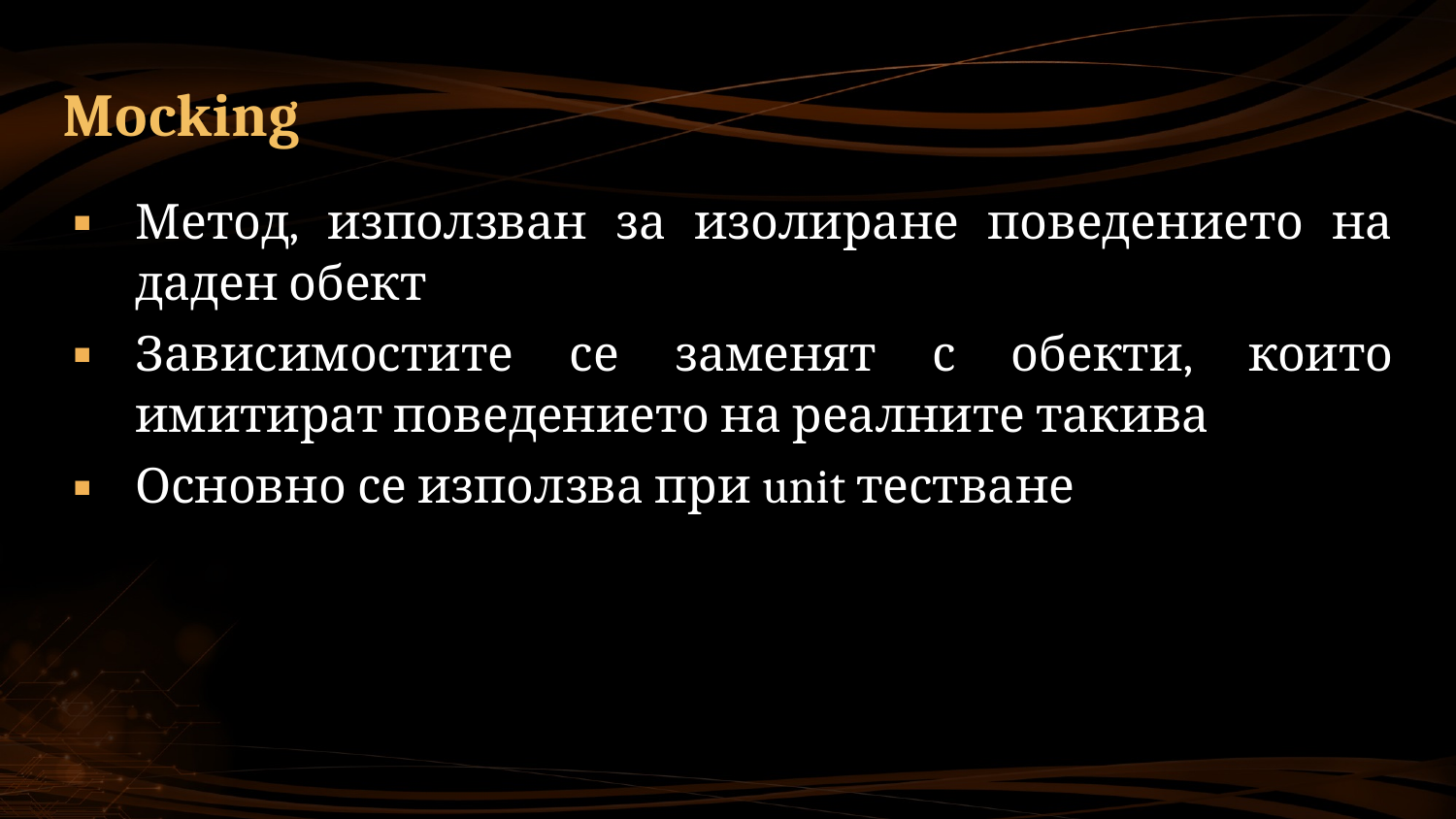

# Mocking
Метод, използван за изолиране поведението на даден обект
Зависимостите се заменят с обекти, които имитират поведението на реалните такива
Основно се използва при unit тестване